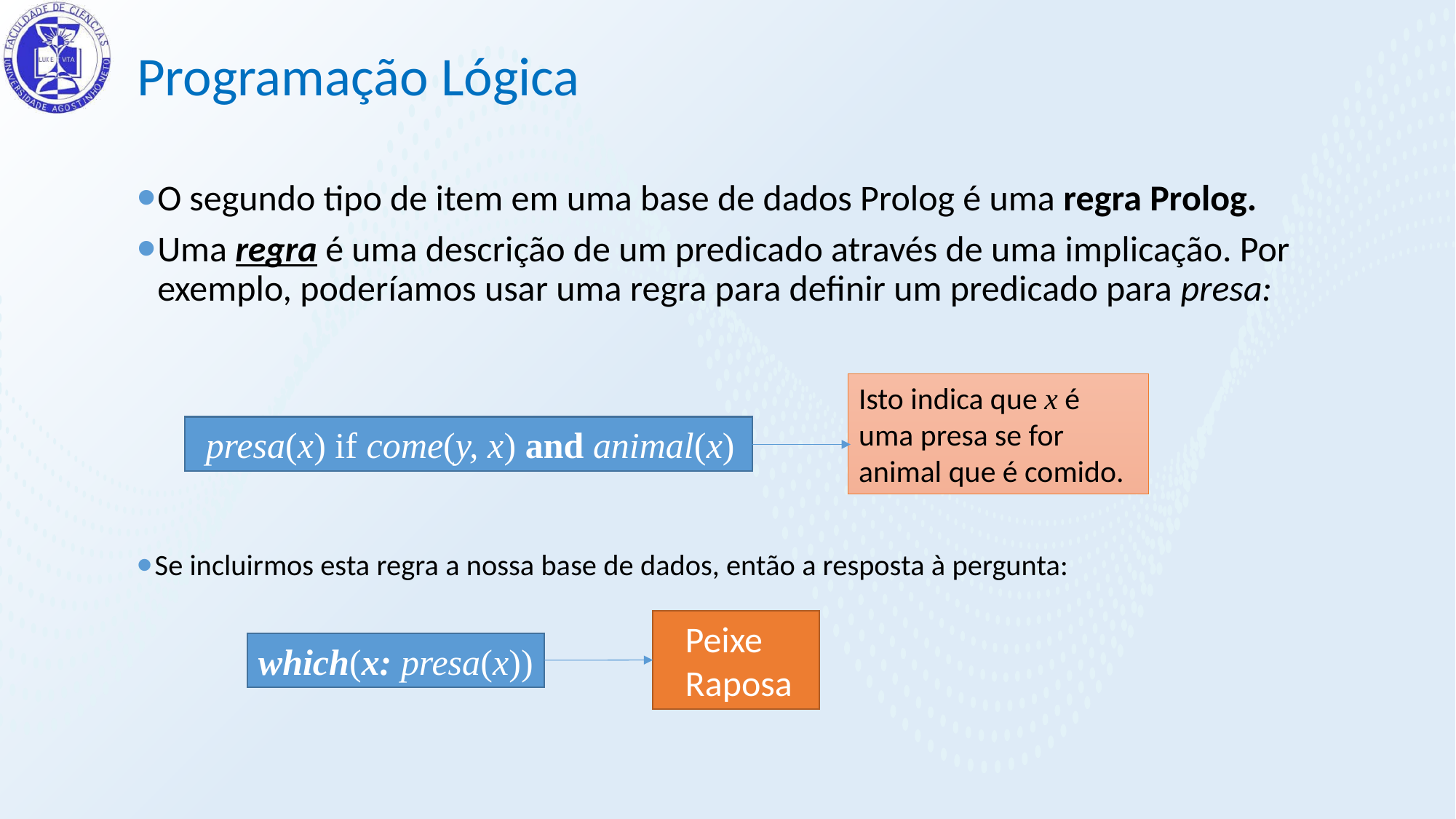

Programação Lógica
O segundo tipo de item em uma base de dados Prolog é uma regra Prolog.
Uma regra é uma descrição de um predicado através de uma implicação. Por exemplo, poderíamos usar uma regra para definir um predicado para presa:

Isto indica que x é uma presa se for animal que é comido.
presa(x) if come(y, x) and animal(x)
Se incluirmos esta regra a nossa base de dados, então a resposta à pergunta:
Peixe
Raposa
which(x: presa(x))